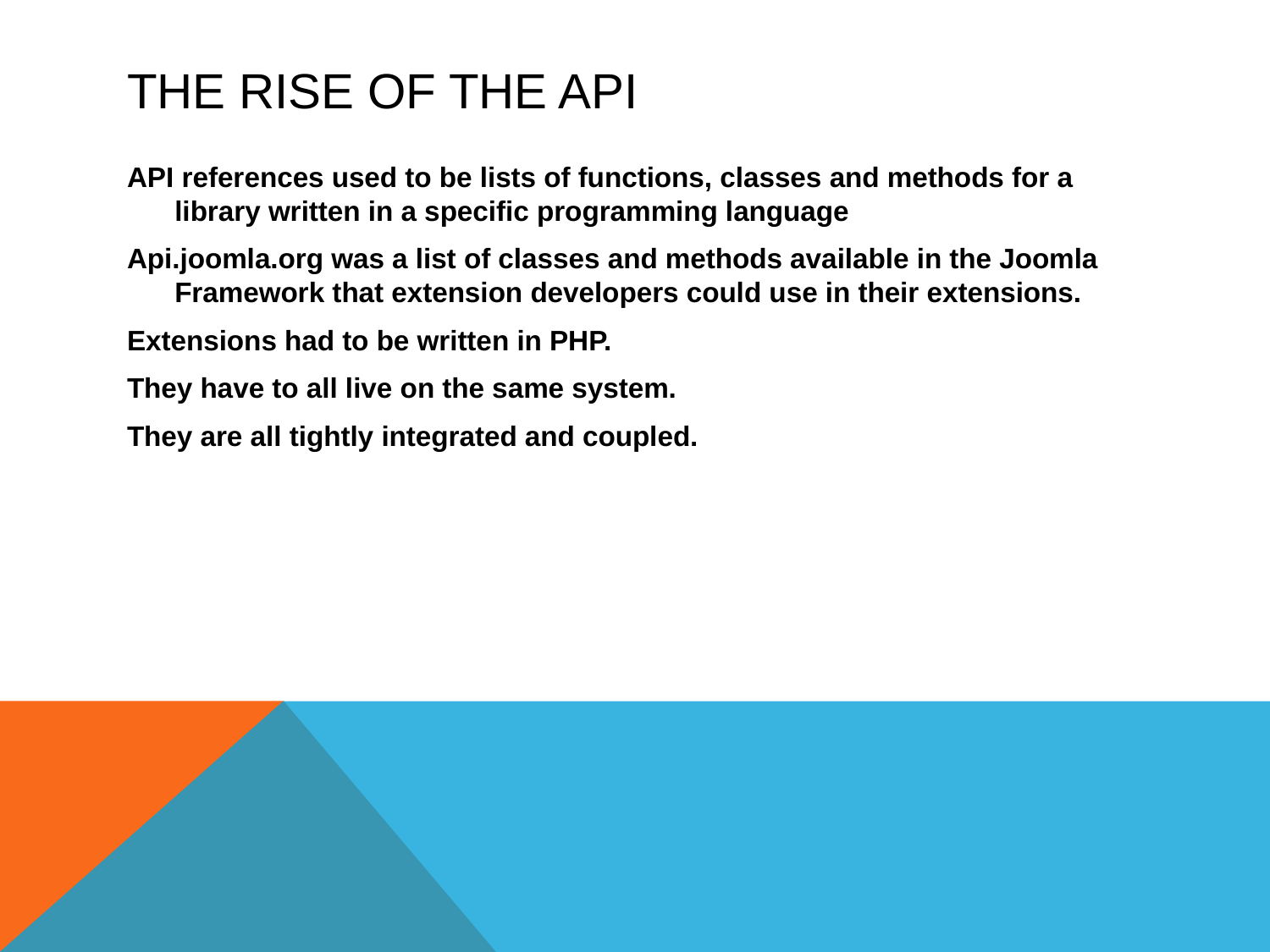

# THE RISE OF THE API
API references used to be lists of functions, classes and methods for a library written in a specific programming language
Api.joomla.org was a list of classes and methods available in the Joomla Framework that extension developers could use in their extensions.
Extensions had to be written in PHP.
They have to all live on the same system.
They are all tightly integrated and coupled.